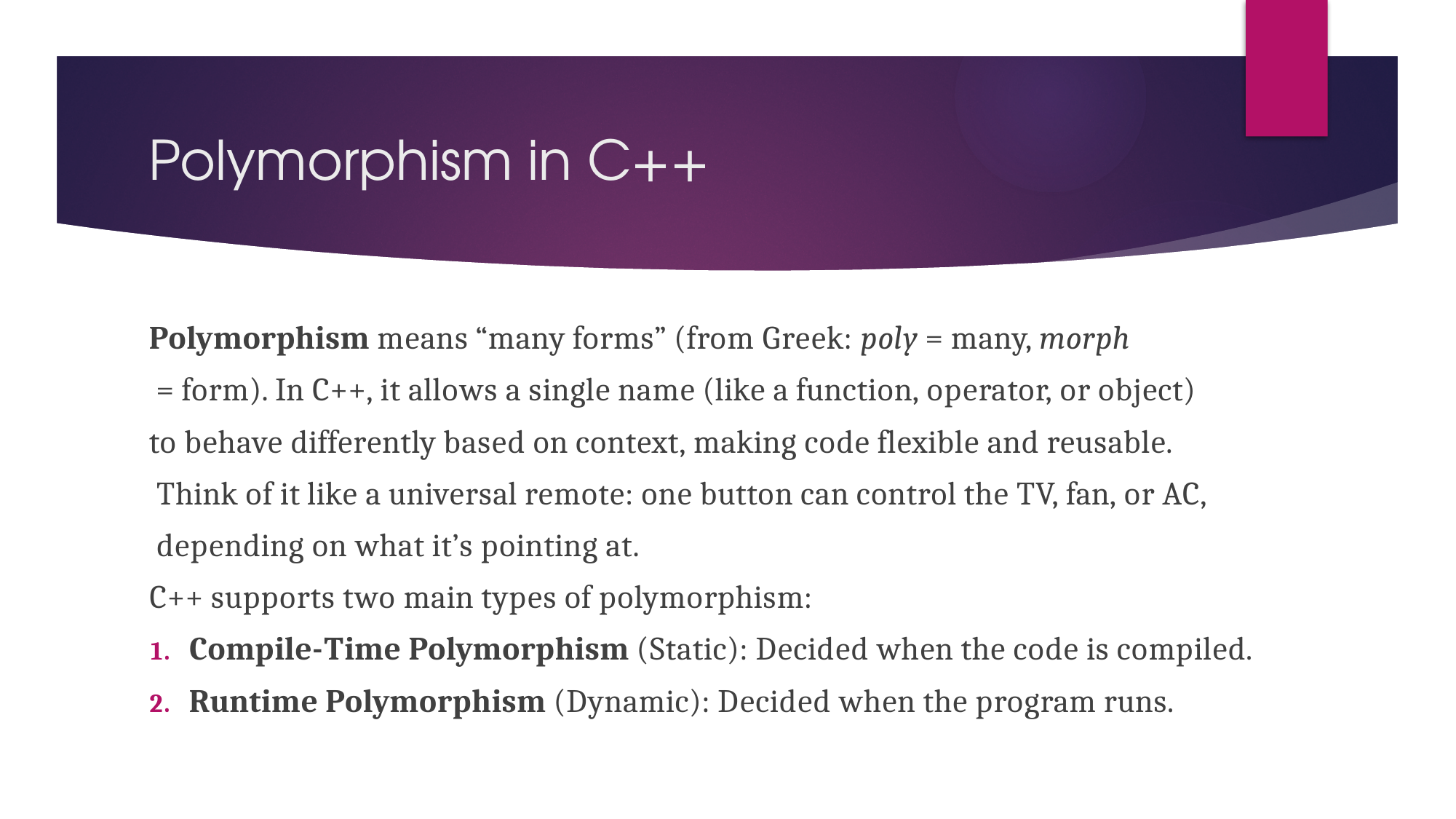

# Polymorphism in C++
Polymorphism means “many forms” (from Greek: poly = many, morph
 = form). In C++, it allows a single name (like a function, operator, or object)
to behave differently based on context, making code flexible and reusable.
 Think of it like a universal remote: one button can control the TV, fan, or AC,
 depending on what it’s pointing at.
C++ supports two main types of polymorphism:
Compile-Time Polymorphism (Static): Decided when the code is compiled.
Runtime Polymorphism (Dynamic): Decided when the program runs.